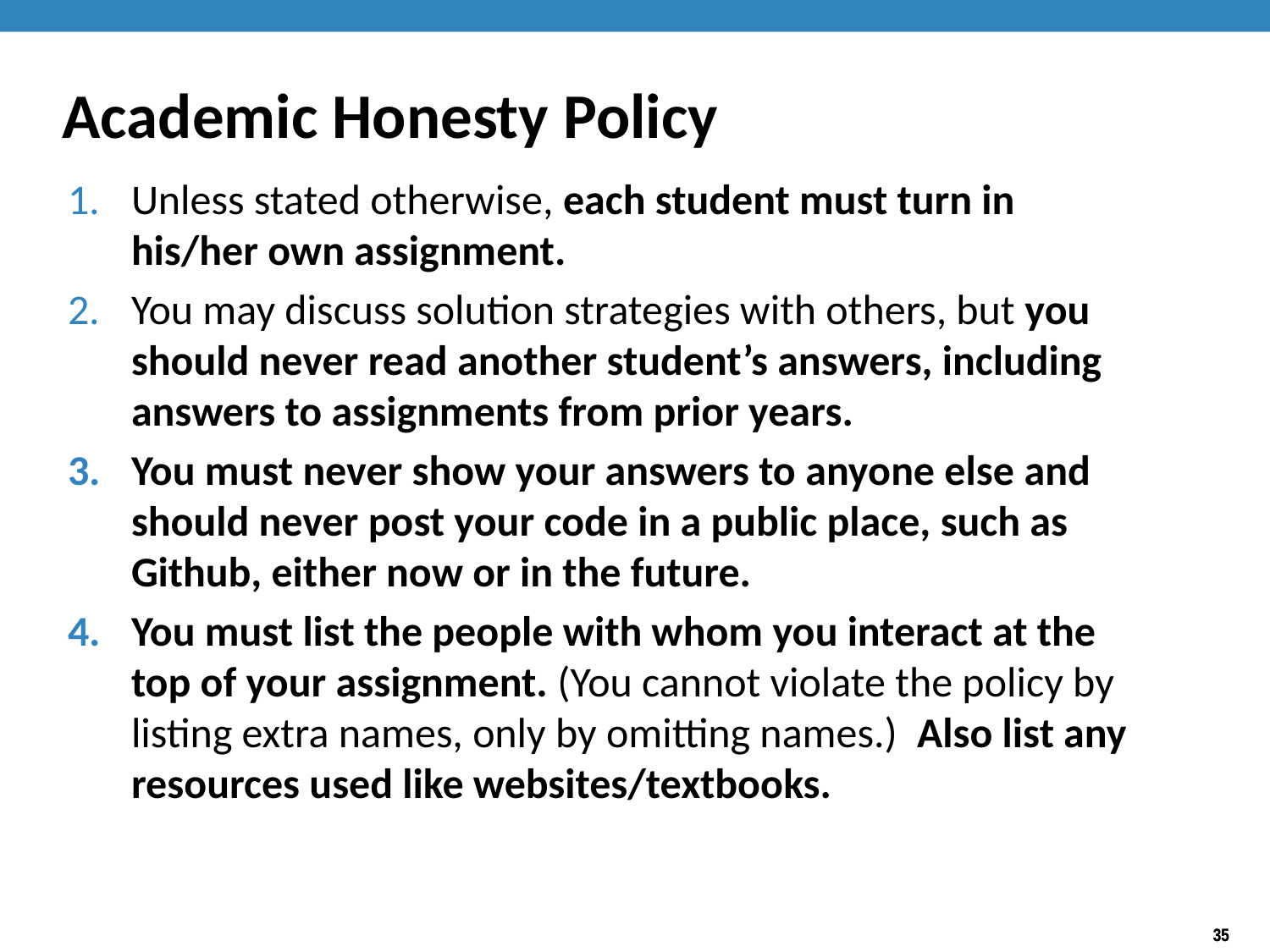

# Academic Honesty Policy
Unless stated otherwise, each student must turn in his/her own assignment.
You may discuss solution strategies with others, but you should never read another student’s answers, including answers to assignments from prior years.
You must never show your answers to anyone else and should never post your code in a public place, such as Github, either now or in the future.
You must list the people with whom you interact at the top of your assignment. (You cannot violate the policy by listing extra names, only by omitting names.)  Also list any resources used like websites/textbooks.